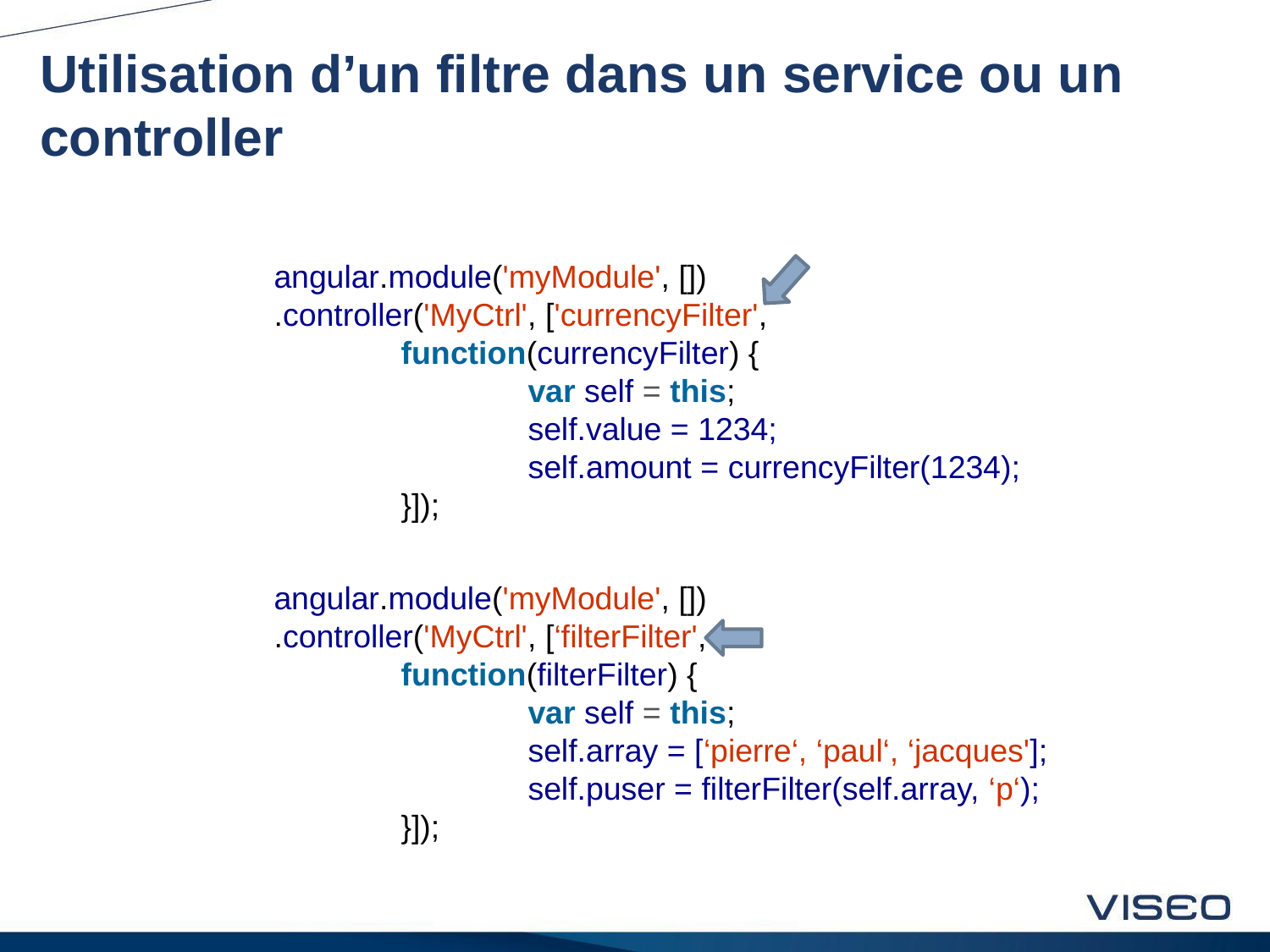

# Utilisation d’un filtre dans un service ou un controller
angular.module('myModule', [])
.controller('MyCtrl', ['currencyFilter',
	function(currencyFilter) {
		var self = this;
		self.value = 1234;
		self.amount = currencyFilter(1234);
	}]);

angular.module('myModule', [])
.controller('MyCtrl', [‘filterFilter',
	function(filterFilter) {
		var self = this;
		self.array = [‘pierre‘, ‘paul‘, ‘jacques'];
		self.puser = filterFilter(self.array, ‘p‘);
	}]);